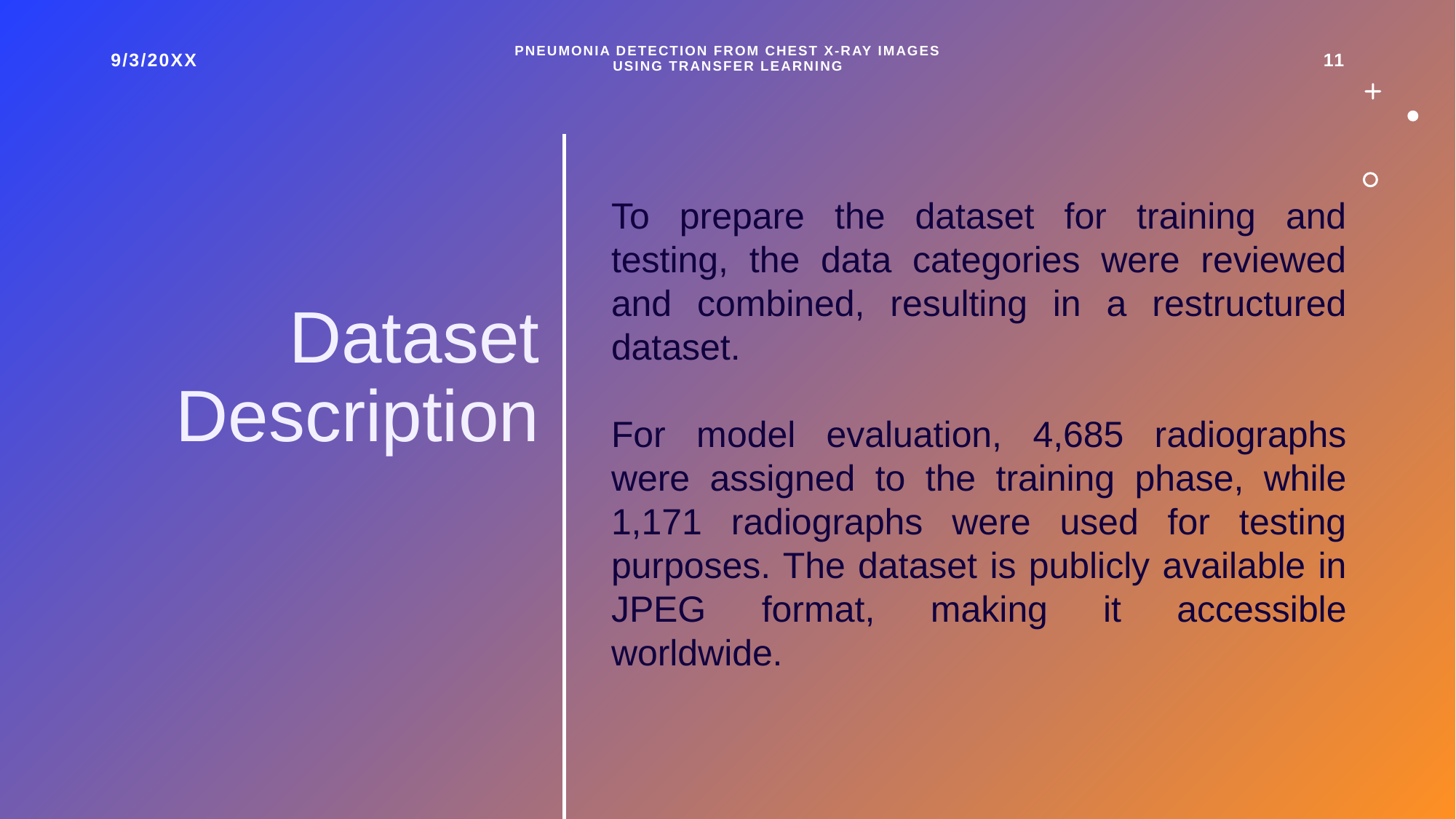

9/3/20XX
Pneumonia Detection from Chest X-ray Images using Transfer Learning
11
# Dataset Description

To prepare the dataset for training and testing, the data categories were reviewed and combined, resulting in a restructured dataset.

For model evaluation, 4,685 radiographs were assigned to the training phase, while 1,171 radiographs were used for testing purposes. The dataset is publicly available in JPEG format, making it accessible worldwide.